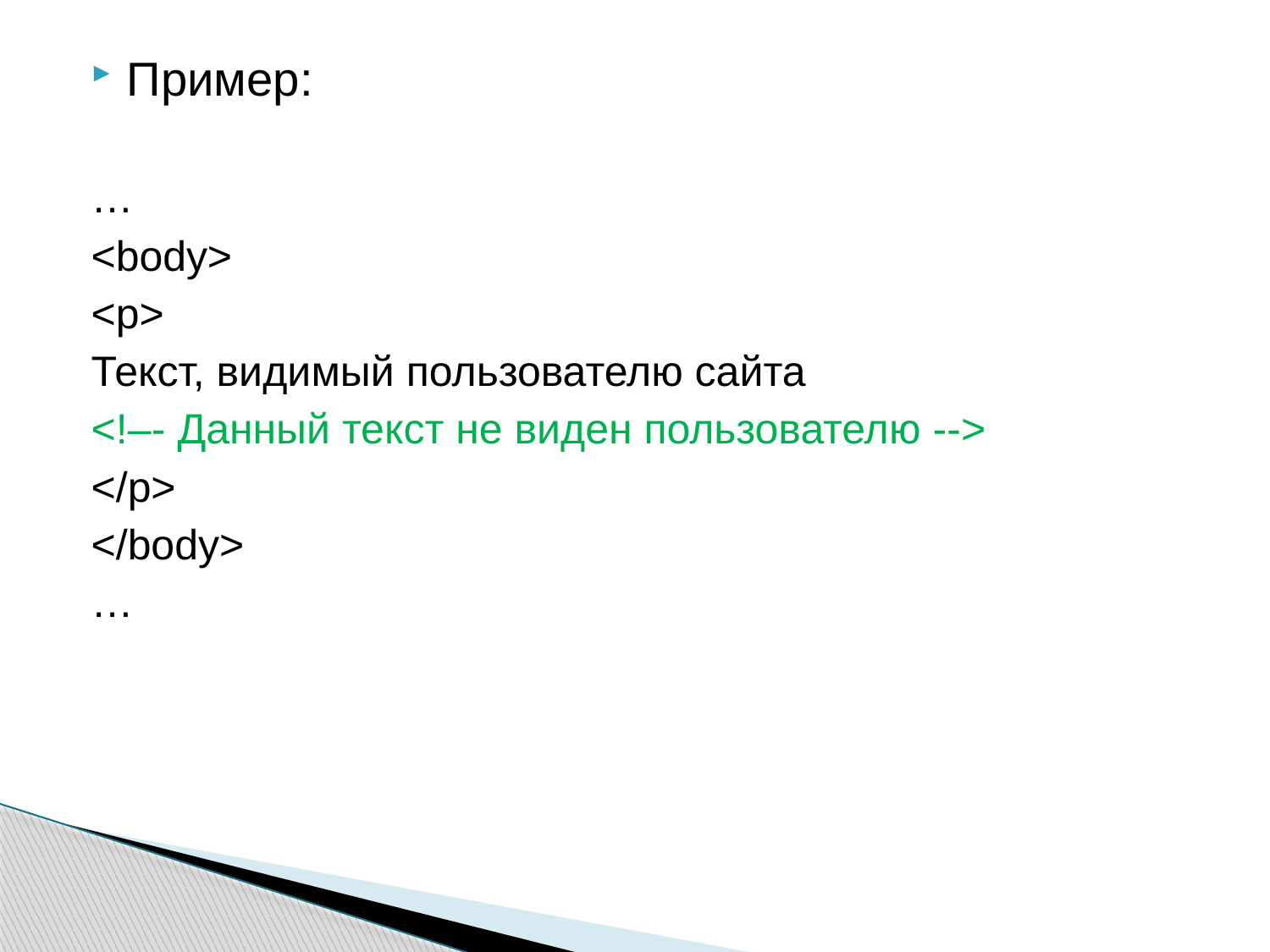

Пример:

…
<body>
<p>
Текст, видимый пользователю сайта
<!–- Данный текст не виден пользователю -->
</p>
</body>
…